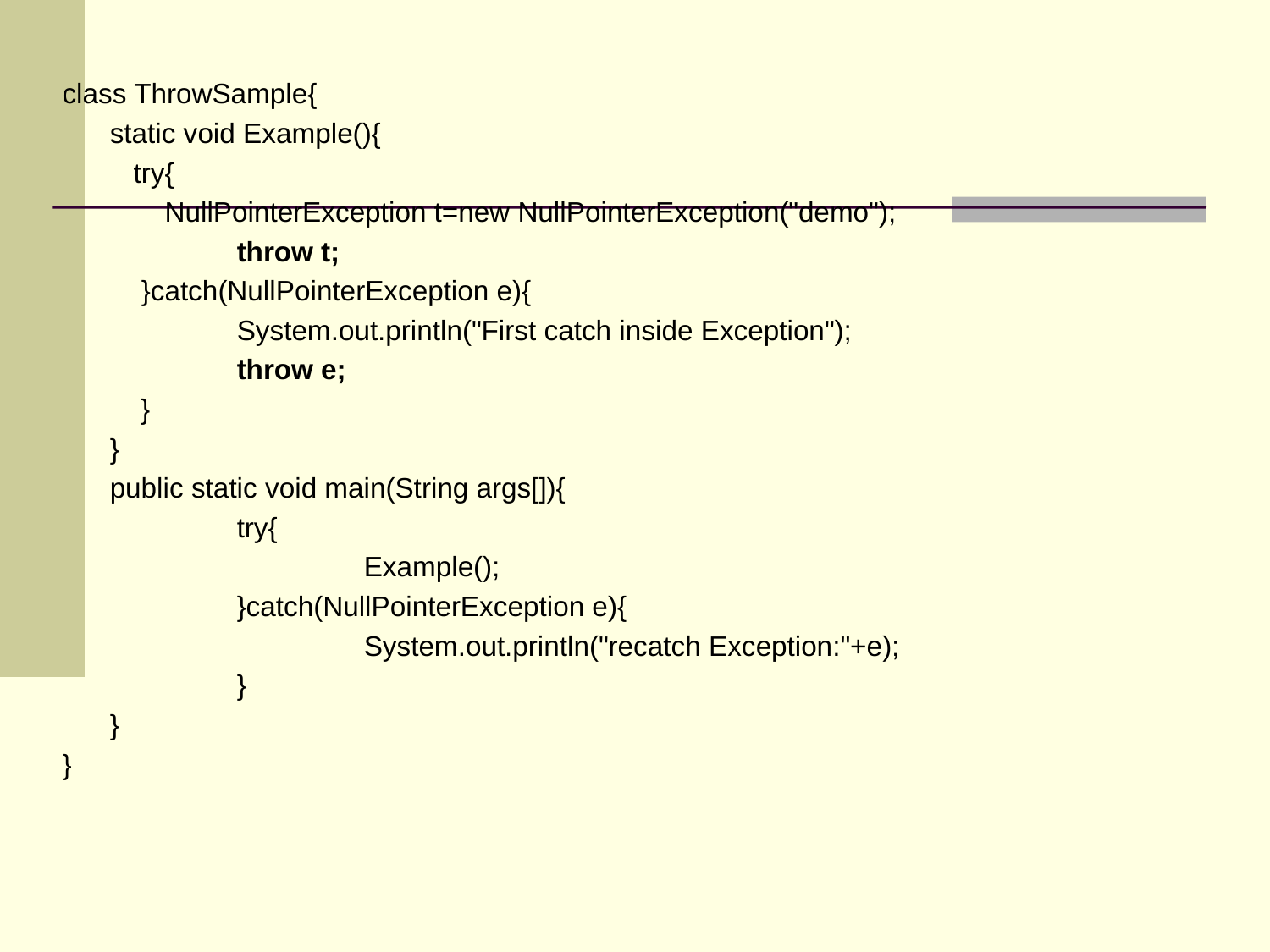

class ThrowSample{
	static void Example(){
	   try{
	       NullPointerException t=new NullPointerException("demo");
		throw t;
	    }catch(NullPointerException e){
		System.out.println("First catch inside Exception");
		throw e;
          }
	}
	public static void main(String args[]){
		try{
			Example();
		}catch(NullPointerException e){
			System.out.println("recatch Exception:"+e);
		}
	}
}